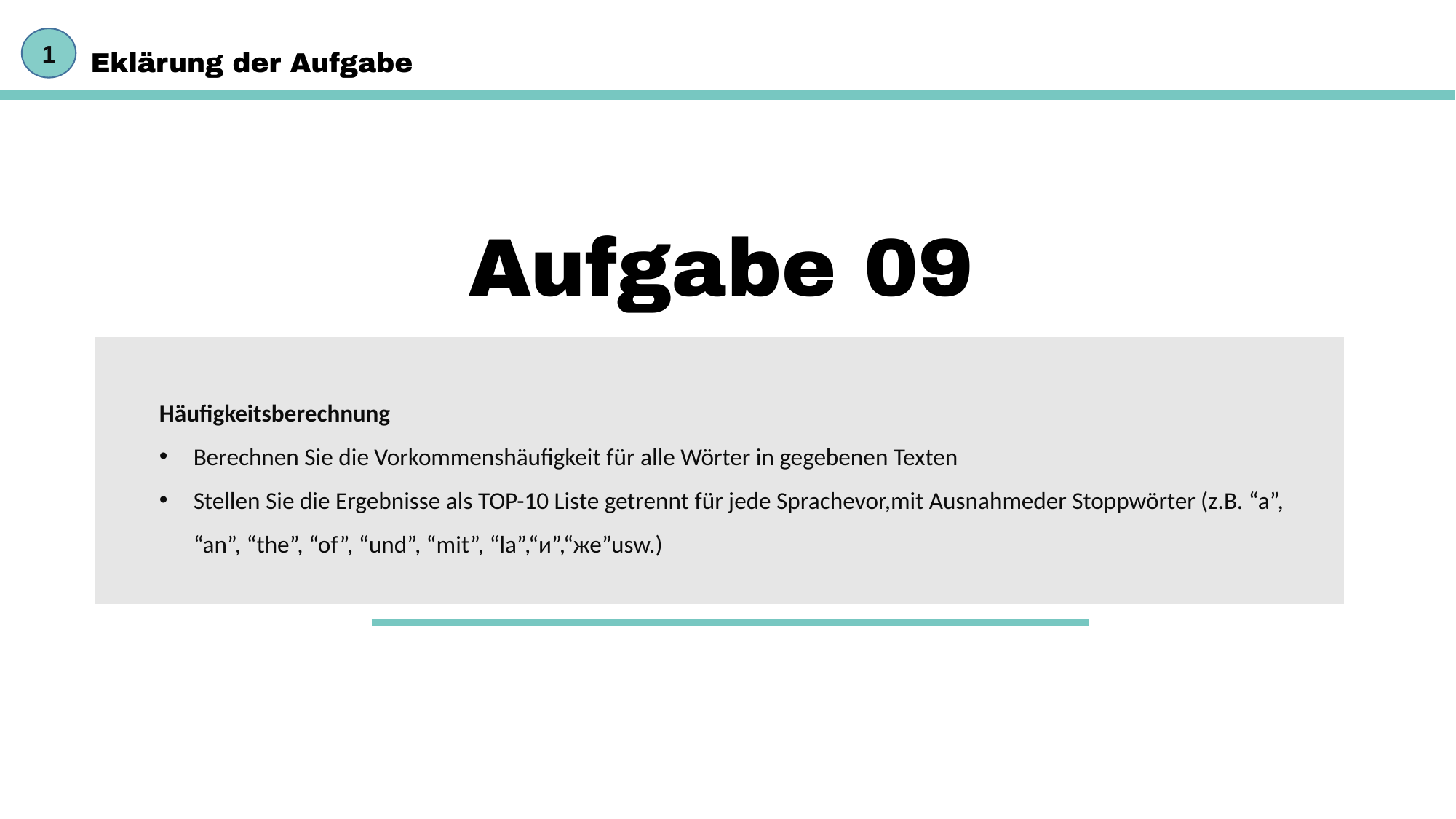

1
Eklärung der Aufgabe
Aufgabe 09
Häufigkeitsberechnung
Berechnen Sie die Vorkommenshäufigkeit für alle Wörter in gegebenen Texten
Stellen Sie die Ergebnisse als TOP-10 Liste getrennt für jede Sprachevor,mit Ausnahmeder Stoppwörter (z.B. “a”, “an”, “the”, “of”, “und”, “mit”, “la”,“и”,“же”usw.)